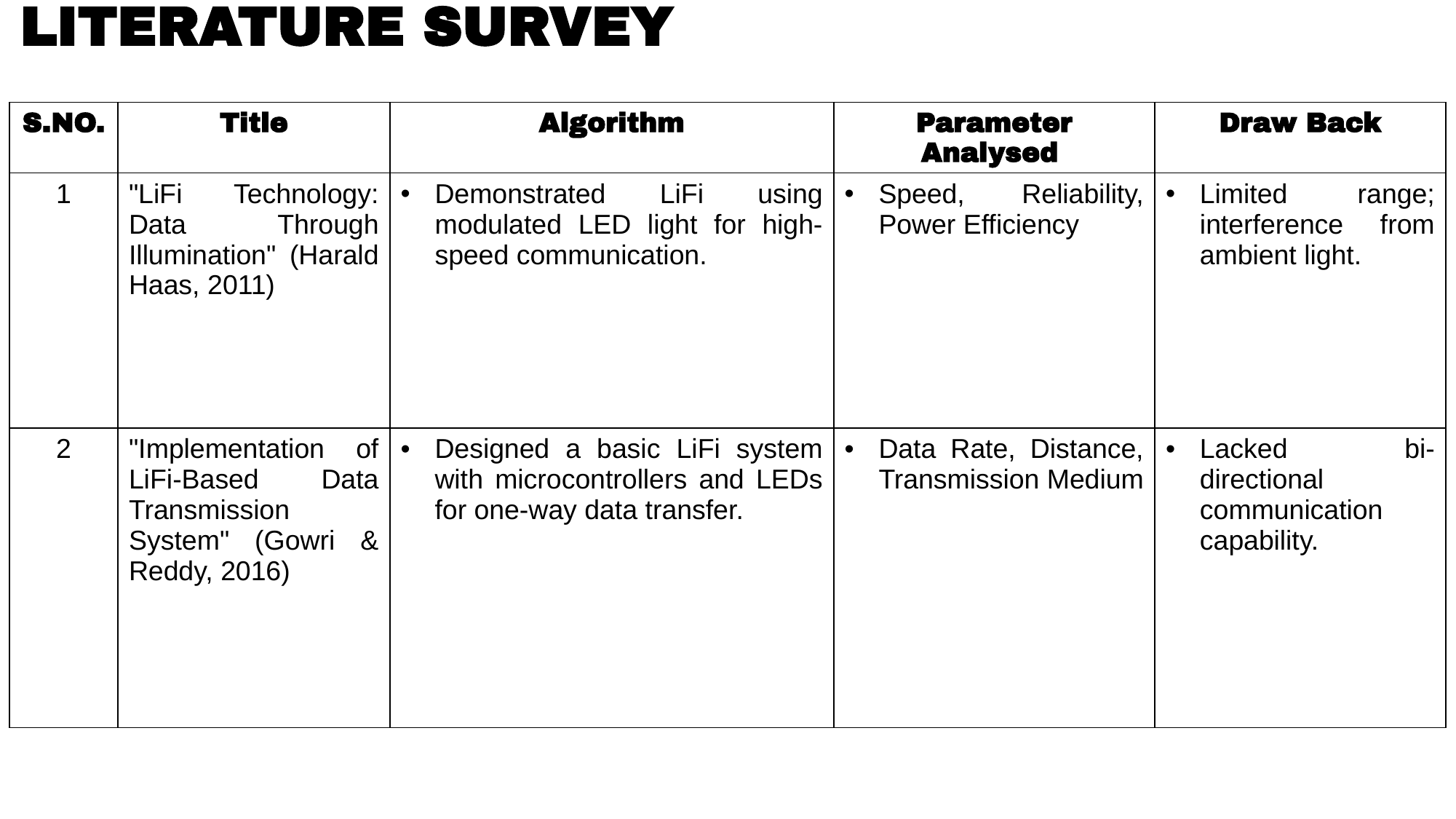

LITERATURE SURVEY
| S.NO. | Title | Algorithm | Parameter Analysed | Draw Back |
| --- | --- | --- | --- | --- |
| 1 | "LiFi Technology: Data Through Illumination" (Harald Haas, 2011) | Demonstrated LiFi using modulated LED light for high-speed communication. | Speed, Reliability, Power Efficiency | Limited range; interference from ambient light. |
| 2 | "Implementation of LiFi-Based Data Transmission System" (Gowri & Reddy, 2016) | Designed a basic LiFi system with microcontrollers and LEDs for one-way data transfer. | Data Rate, Distance, Transmission Medium | Lacked bi-directional communication capability. |